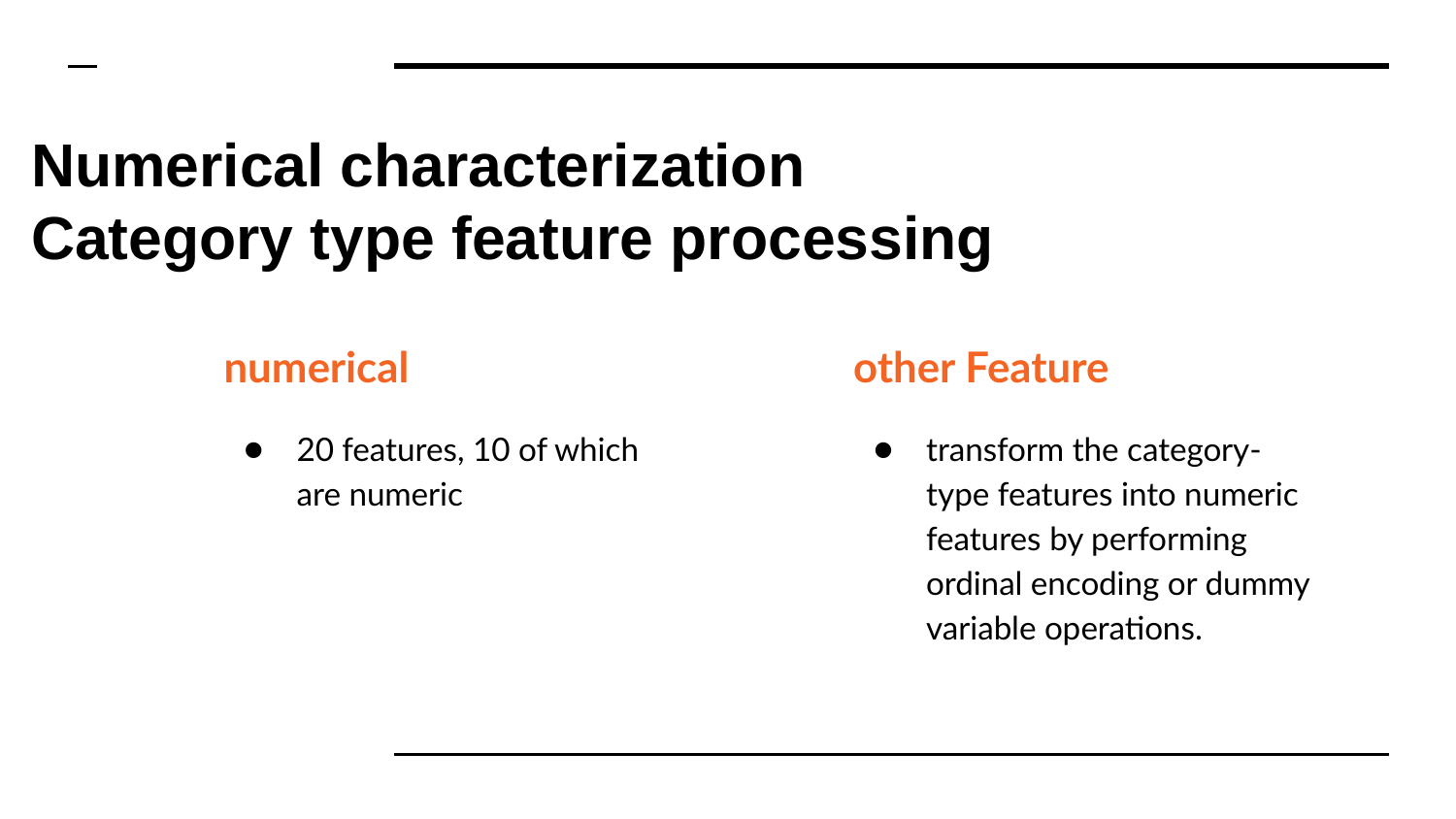

# Numerical characterization
Category type feature processing

numerical
20 features, 10 of which are numeric
other Feature
transform the category-type features into numeric features by performing ordinal encoding or dummy variable operations.